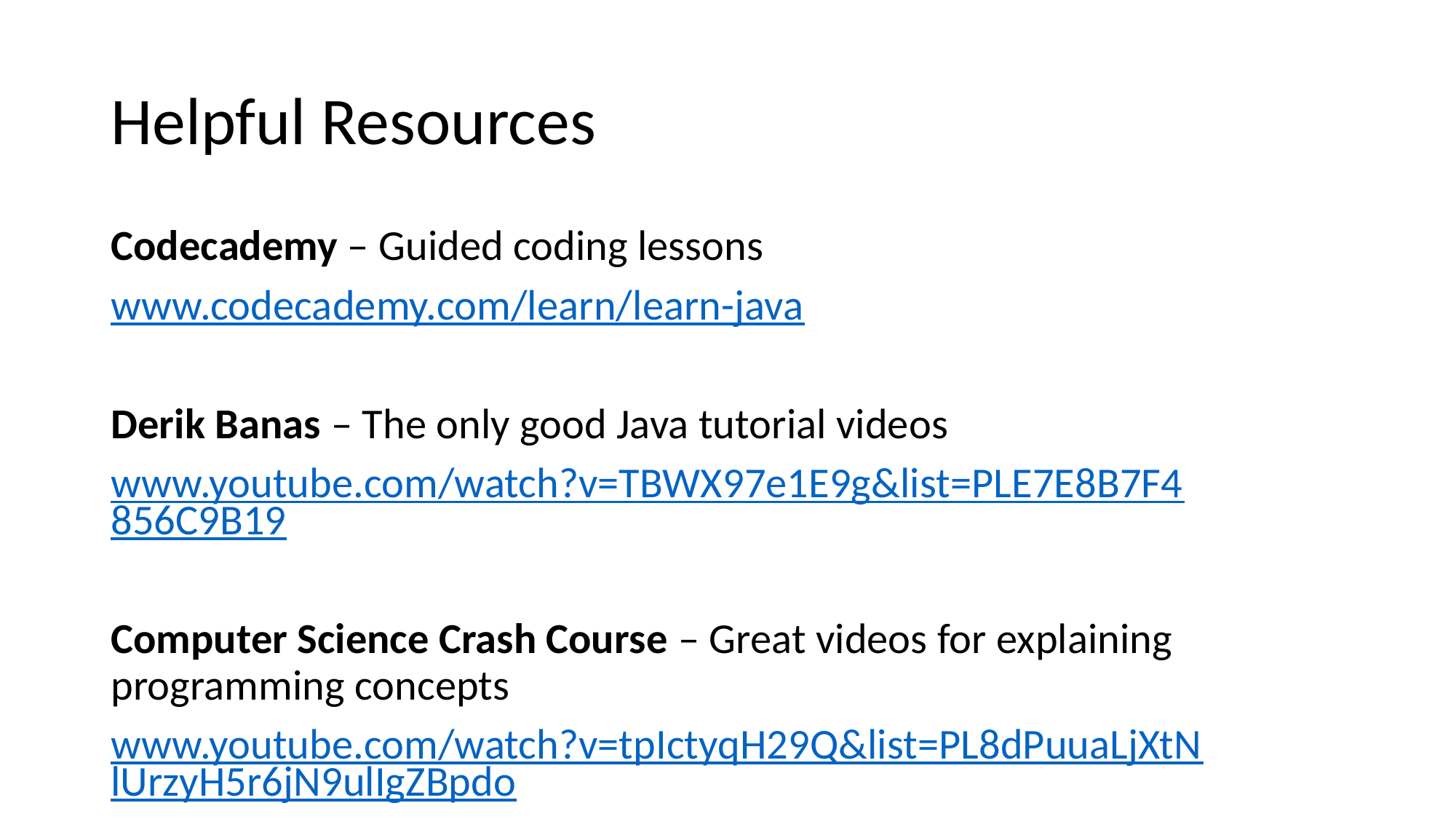

# Helpful Resources
Codecademy – Guided coding lessons
www.codecademy.com/learn/learn-java

Derik Banas – The only good Java tutorial videos
www.youtube.com/watch?v=TBWX97e1E9g&list=PLE7E8B7F4856C9B19

Computer Science Crash Course – Great videos for explaining programming concepts
www.youtube.com/watch?v=tpIctyqH29Q&list=PL8dPuuaLjXtNlUrzyH5r6jN9ulIgZBpdo